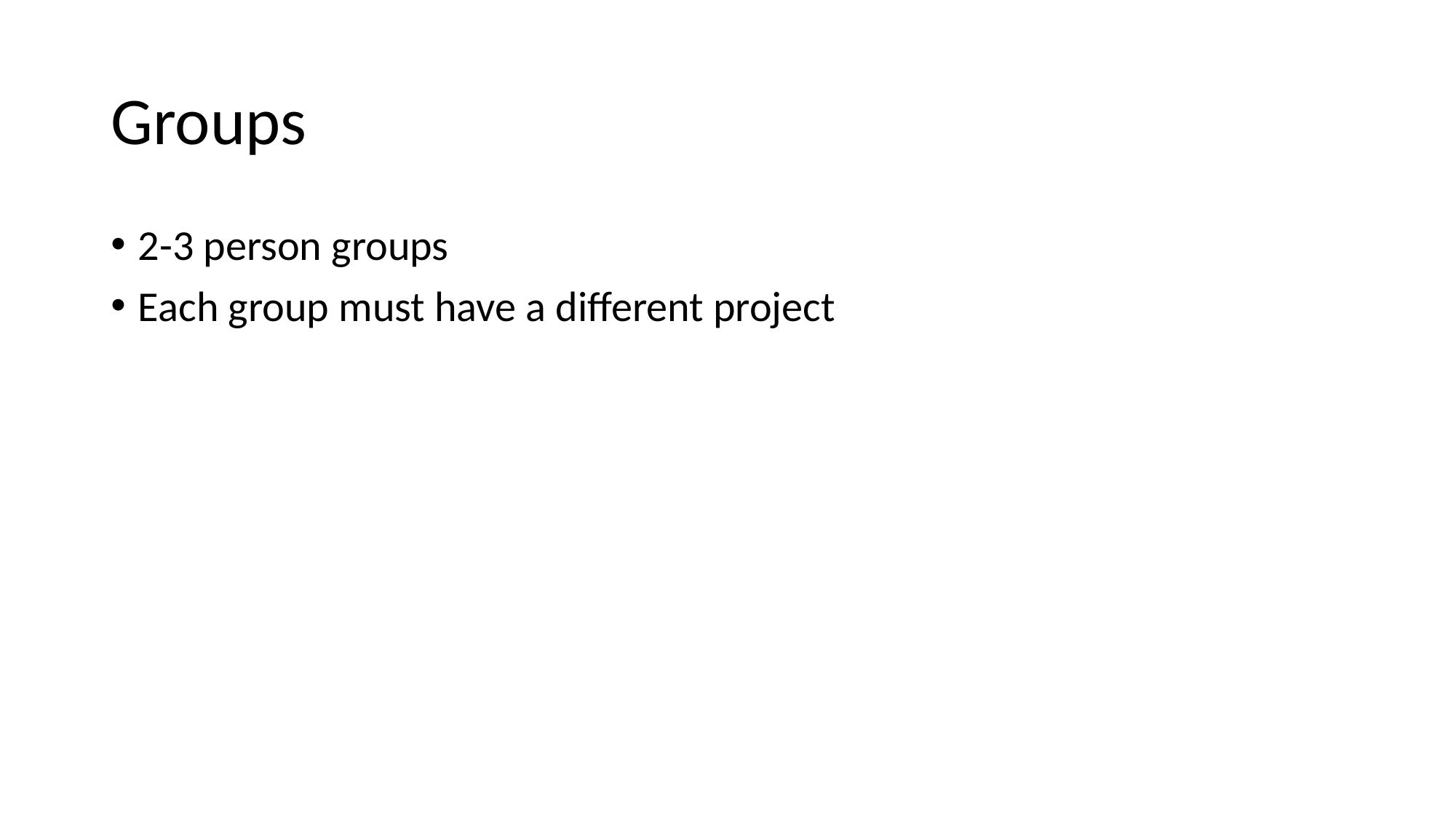

# Groups
2-3 person groups
Each group must have a different project